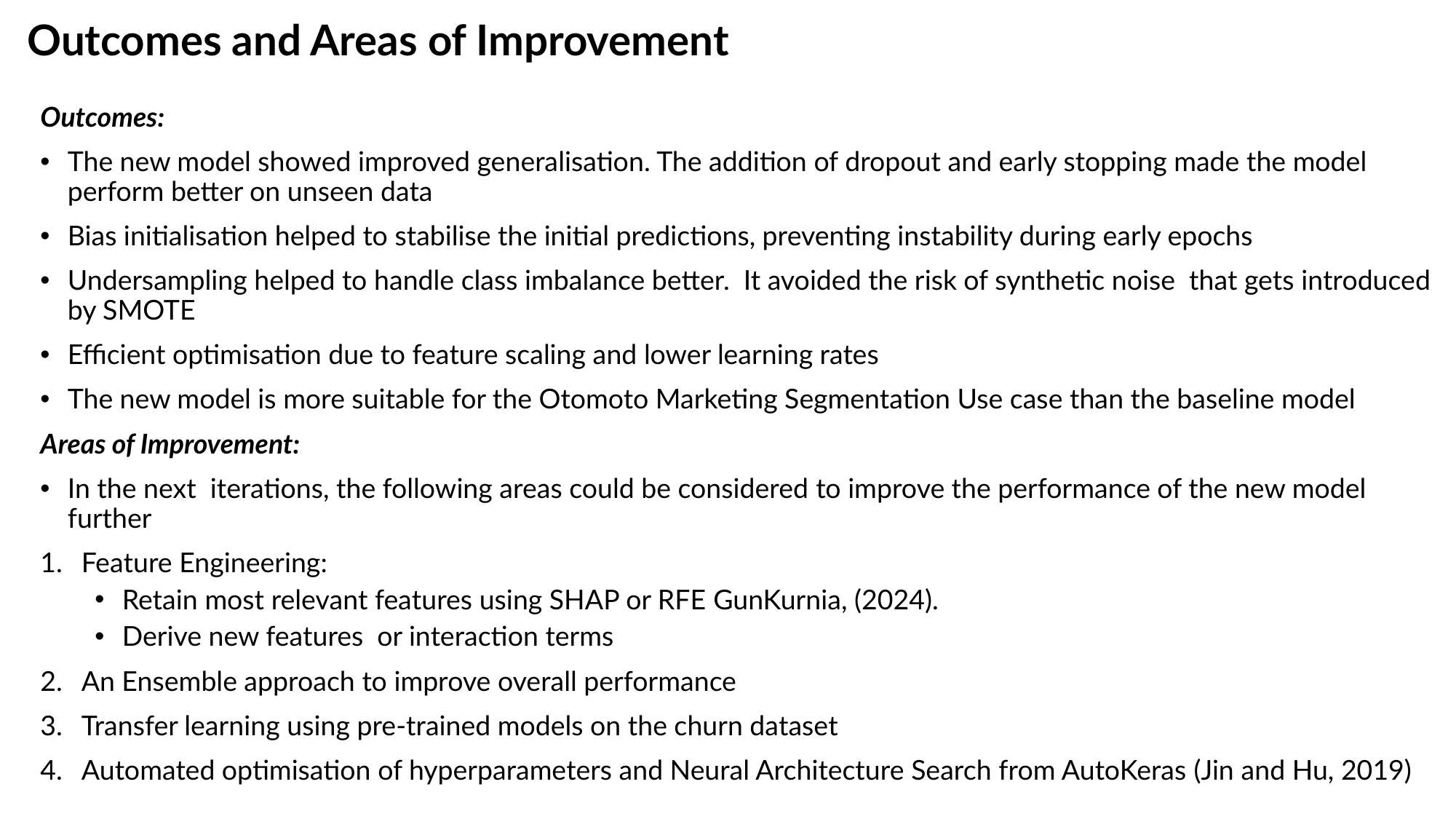

Outcomes and Areas of Improvement
Outcomes:
The new model showed improved generalisation. The addition of dropout and early stopping made the model perform better on unseen data
Bias initialisation helped to stabilise the initial predictions, preventing instability during early epochs
Undersampling helped to handle class imbalance better.  It avoided the risk of synthetic noise  that gets introduced by SMOTE
Efficient optimisation due to feature scaling and lower learning rates
The new model is more suitable for the Otomoto Marketing Segmentation Use case than the baseline model
Areas of Improvement:
In the next  iterations, the following areas could be considered to improve the performance of the new model further
Feature Engineering:
Retain most relevant features using SHAP or RFE GunKurnia, (2024).
Derive new features  or interaction terms
An Ensemble approach to improve overall performance
Transfer learning using pre-trained models on the churn dataset
Automated optimisation of hyperparameters and Neural Architecture Search from AutoKeras (Jin and Hu, 2019)